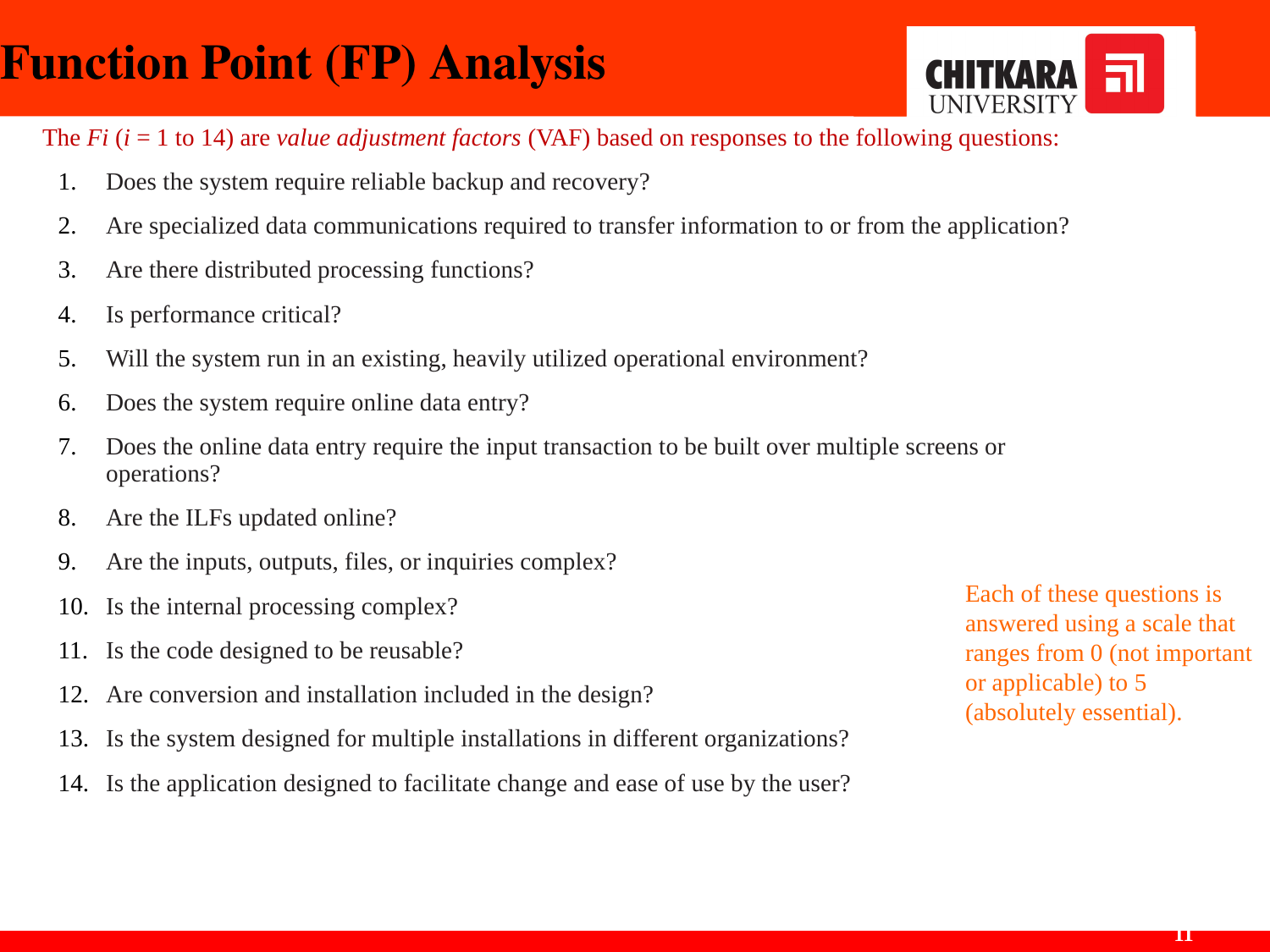

# Function Point (FP) Analysis
The Fi (i = 1 to 14) are value adjustment factors (VAF) based on responses to the following questions:
Does the system require reliable backup and recovery?
Are specialized data communications required to transfer information to or from the application?
Are there distributed processing functions?
Is performance critical?
Will the system run in an existing, heavily utilized operational environment?
Does the system require online data entry?
Does the online data entry require the input transaction to be built over multiple screens or operations?
Are the ILFs updated online?
Are the inputs, outputs, files, or inquiries complex?
Is the internal processing complex?
Is the code designed to be reusable?
Are conversion and installation included in the design?
Is the system designed for multiple installations in different organizations?
Is the application designed to facilitate change and ease of use by the user?
Each of these questions is answered using a scale that ranges from 0 (not important or applicable) to 5 (absolutely essential).
11